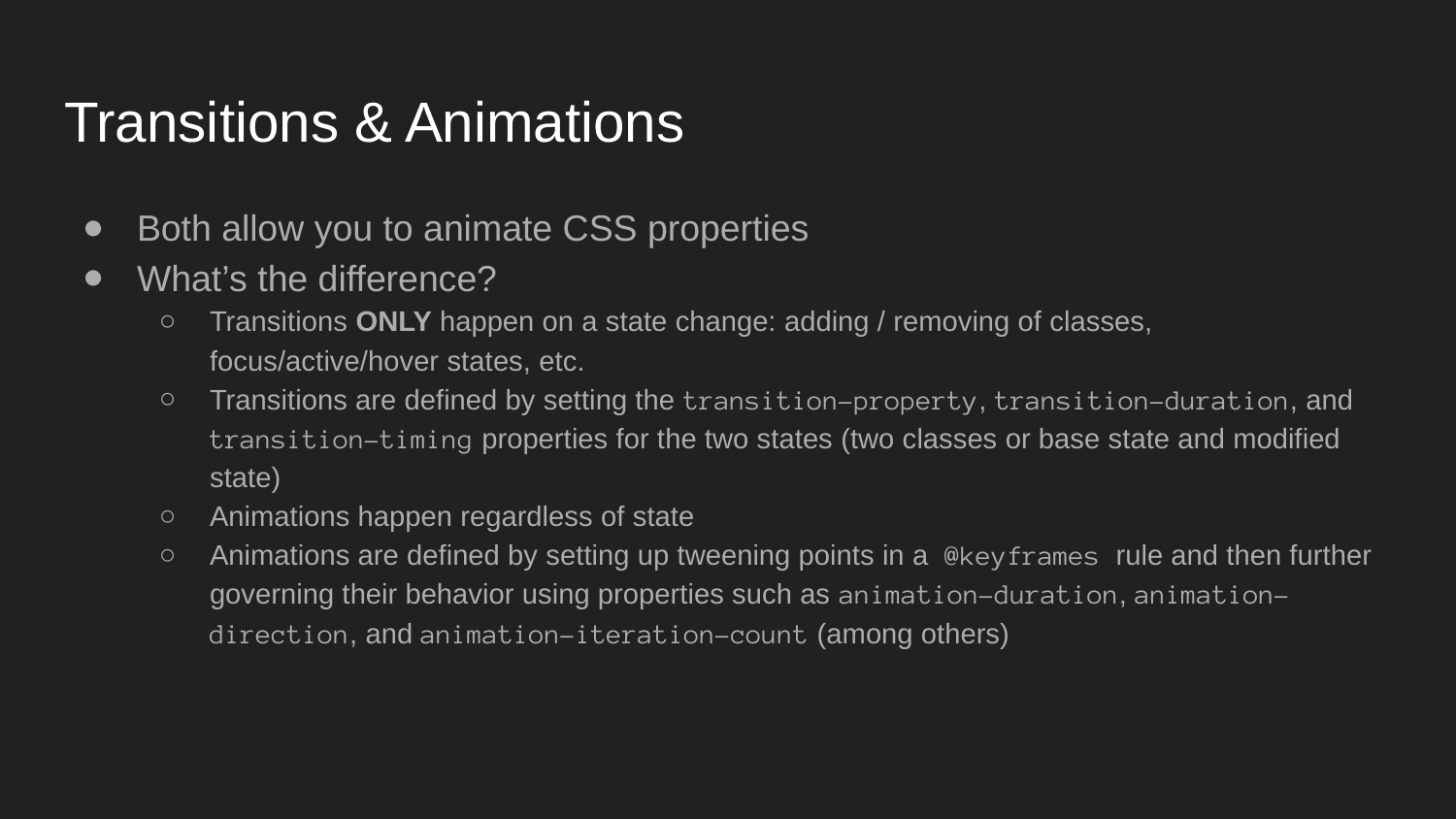

# Transitions & Animations
Both allow you to animate CSS properties
What’s the difference?
Transitions ONLY happen on a state change: adding / removing of classes, focus/active/hover states, etc.
Transitions are defined by setting the transition-property, transition-duration, and transition-timing properties for the two states (two classes or base state and modified state)
Animations happen regardless of state
Animations are defined by setting up tweening points in a @keyframes rule and then further governing their behavior using properties such as animation-duration, animation-direction, and animation-iteration-count (among others)